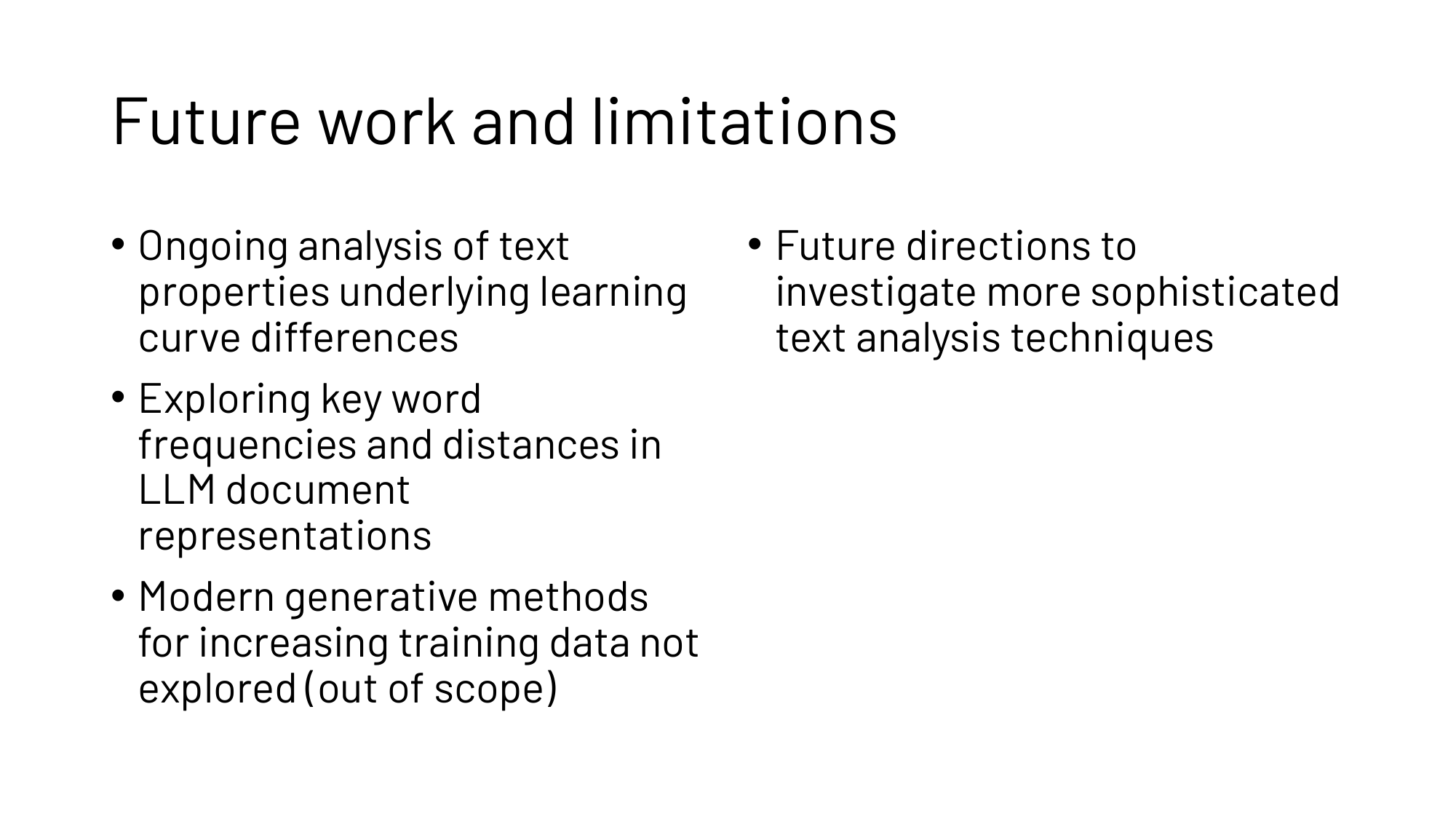

# Future work and limitations
Ongoing analysis of text properties underlying learning curve differences
Exploring key word frequencies and distances in LLM document representations
Modern generative methods for increasing training data not explored (out of scope)
Future directions to investigate more sophisticated text analysis techniques